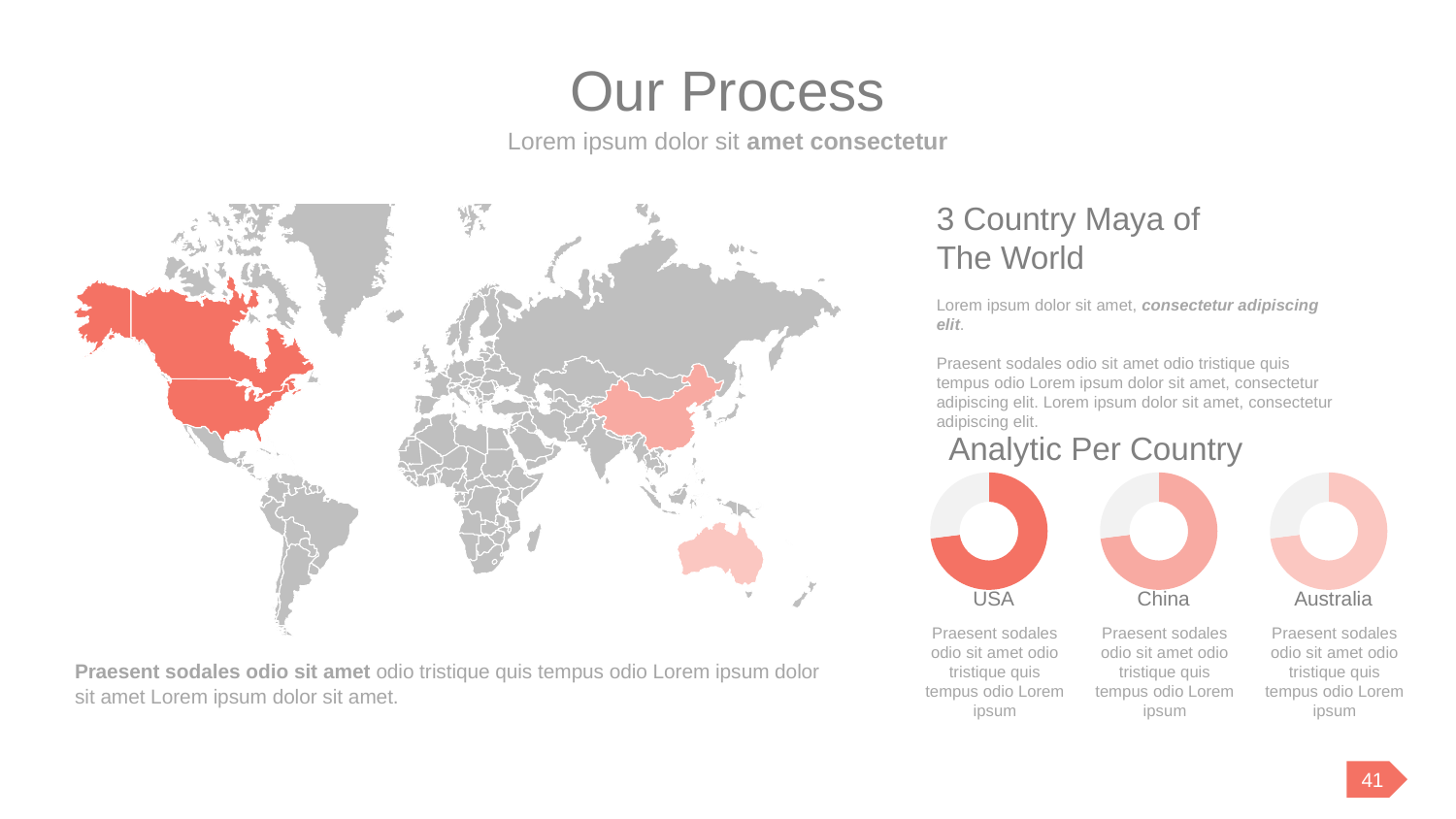

# Our Process
Lorem ipsum dolor sit amet consectetur
3 Country Maya of The World

Lorem ipsum dolor sit amet, consectetur adipiscing elit.

Praesent sodales odio sit amet odio tristique quis tempus odio Lorem ipsum dolor sit amet, consectetur adipiscing elit. Lorem ipsum dolor sit amet, consectetur adipiscing elit.
Analytic Per Country

### Chart

| Category | Column1 |
|---|---|
|  | 73.0 |
|  | 27.0 |
USA
Praesent sodales odio sit amet odio tristique quis tempus odio Lorem ipsum

### Chart

| Category | Column1 |
|---|---|
|  | 73.0 |
|  | 27.0 |
China
Praesent sodales odio sit amet odio tristique quis tempus odio Lorem ipsum

### Chart

| Category | Column1 |
|---|---|
|  | 73.0 |
|  | 27.0 |
Australia
Praesent sodales odio sit amet odio tristique quis tempus odio Lorem ipsum
Praesent sodales odio sit amet odio tristique quis tempus odio Lorem ipsum dolor sit amet Lorem ipsum dolor sit amet.
41